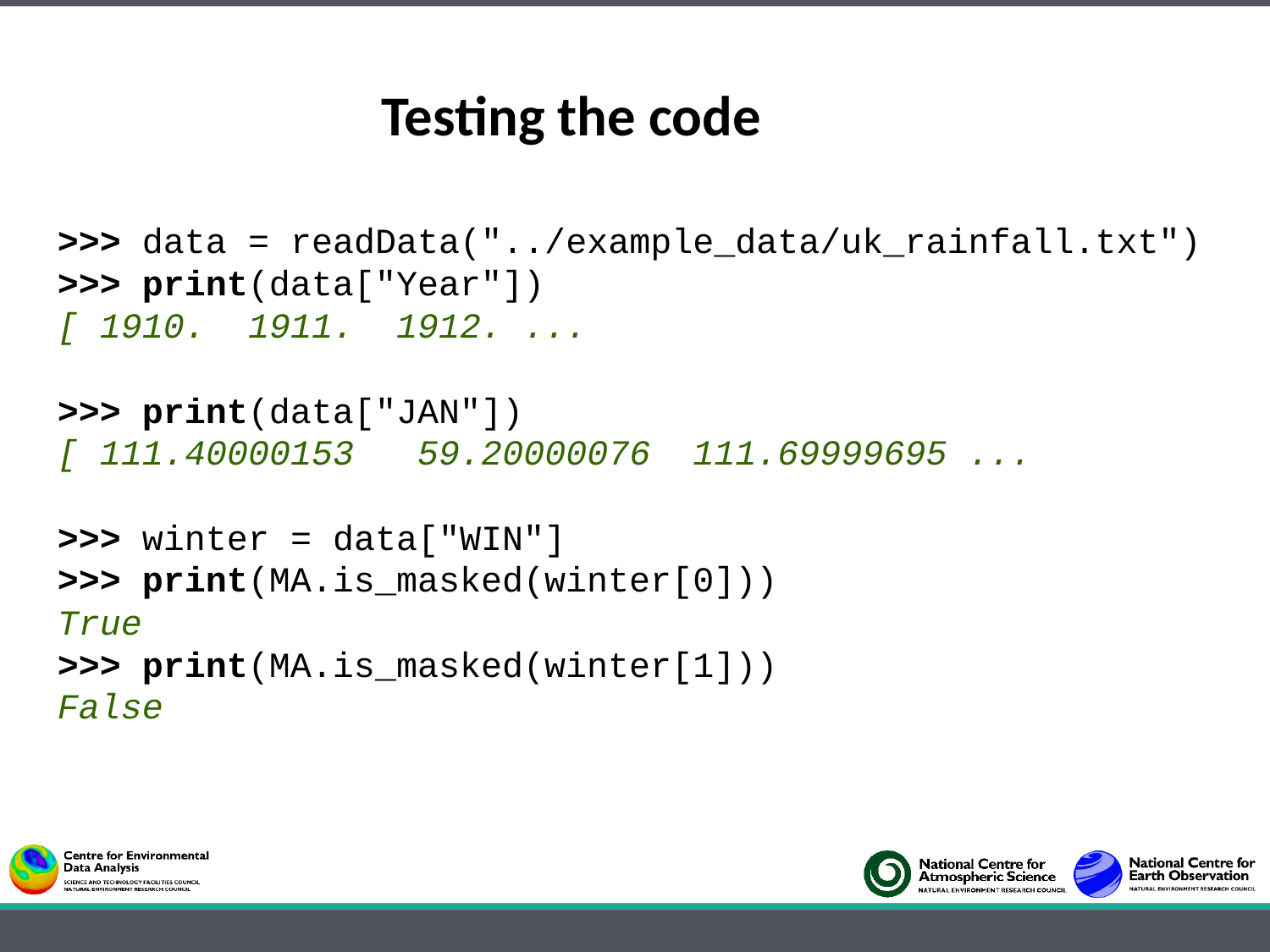

Testing the code
>>> data = readData("../example_data/uk_rainfall.txt")
>>> print(data["Year"])
[ 1910.  1911.  1912. ...

>>> print(data["JAN"])
[ 111.40000153   59.20000076  111.69999695 ...

>>> winter = data["WIN"]
>>> print(MA.is_masked(winter[0]))
True
>>> print(MA.is_masked(winter[1]))
False